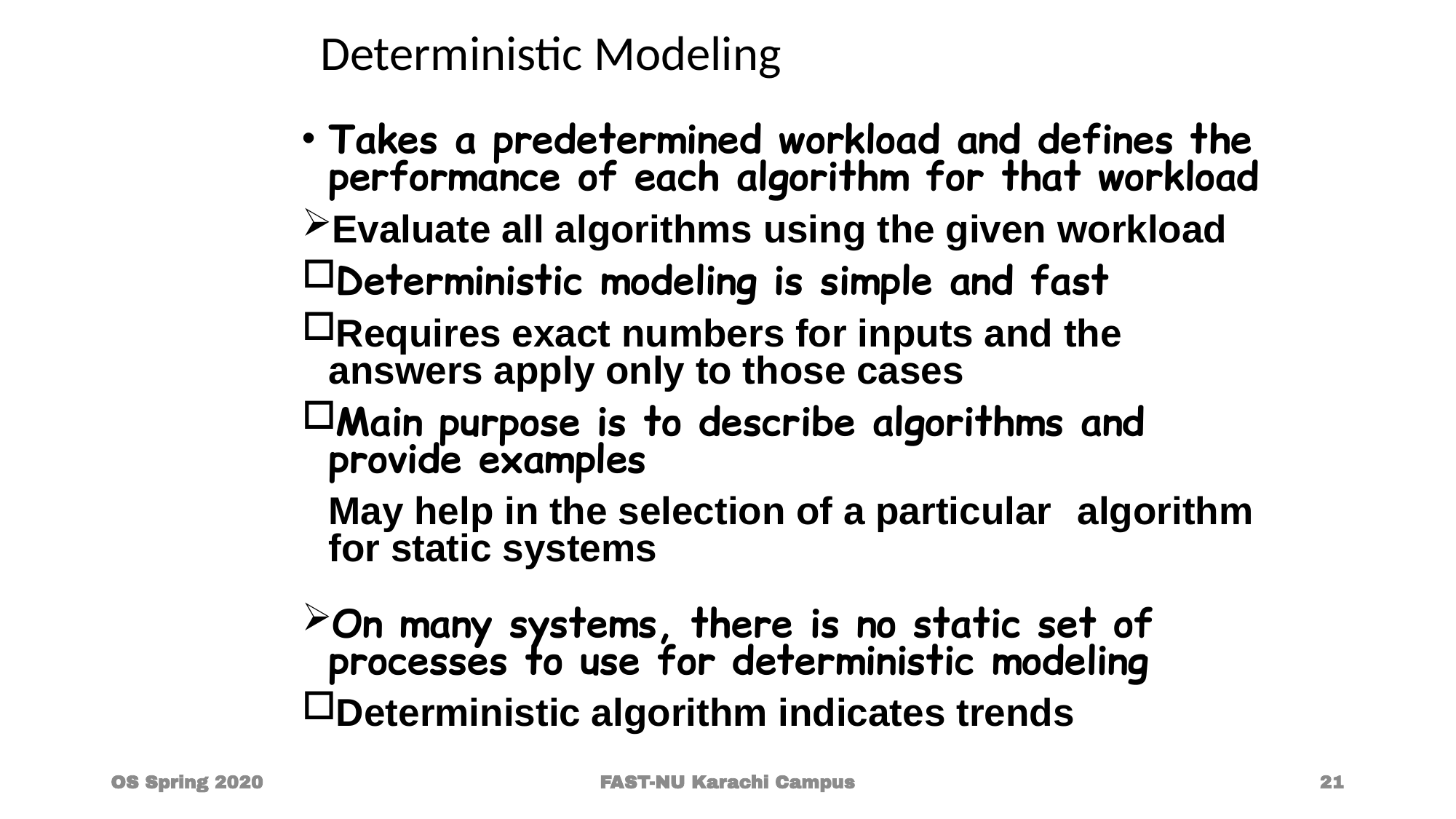

# Deterministic Modeling
Takes a predetermined workload and defines the performance of each algorithm for that workload
Evaluate all algorithms using the given workload
Deterministic modeling is simple and fast
Requires exact numbers for inputs and the answers apply only to those cases
Main purpose is to describe algorithms and provide examples
		May help in the selection of a particular 	algorithm for static systems

On many systems, there is no static set of processes to use for deterministic modeling
Deterministic algorithm indicates trends
OS Spring 2020
FAST-NU Karachi Campus
21